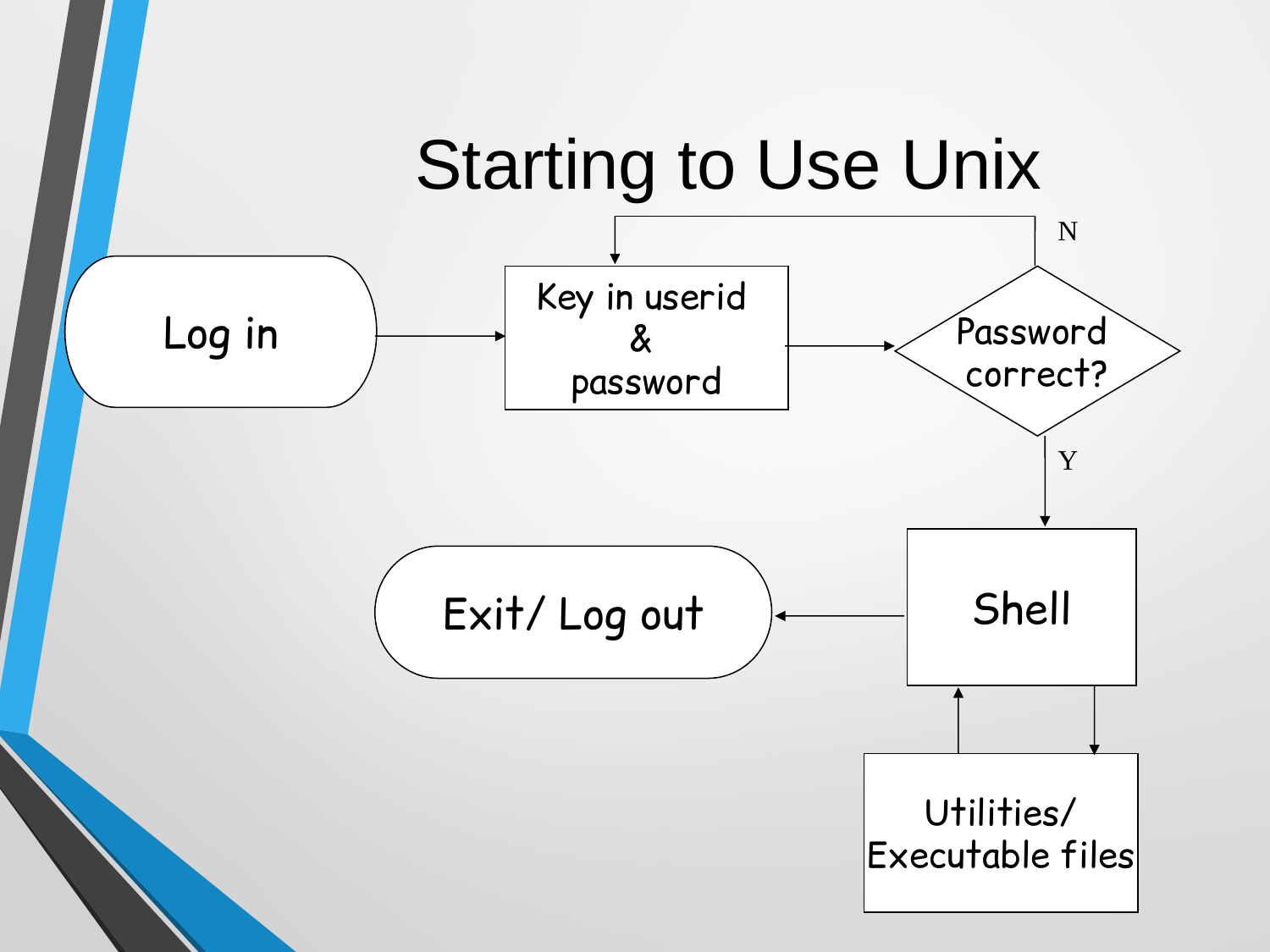

# Starting to Use Unix
N

Log in
Key in userid
&
password
Password
correct?

Y
Shell
Exit/ Log out

Utilities/
Executable files